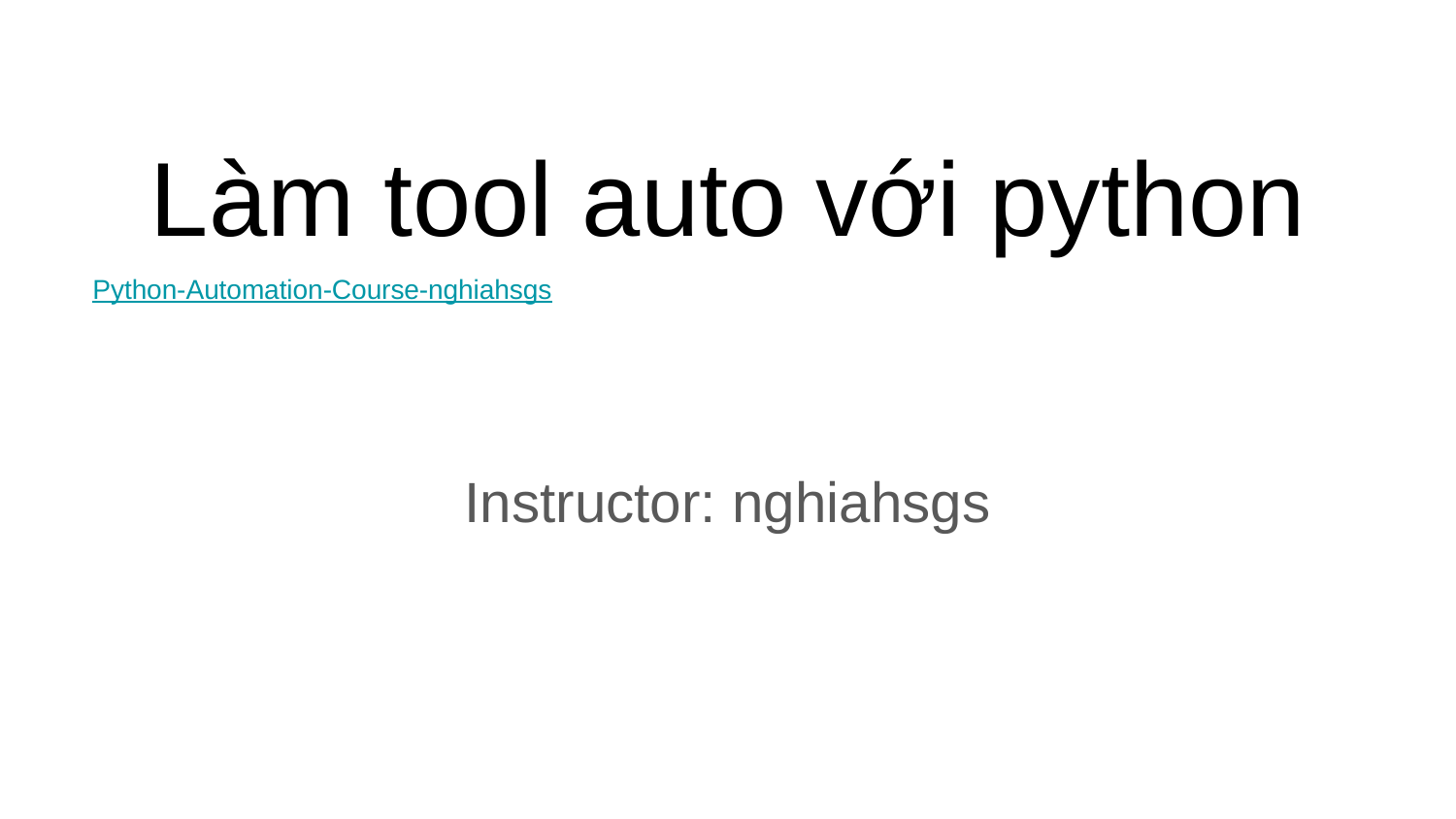

# Làm tool auto với python
Python-Automation-Course-nghiahsgs

Instructor: nghiahsgs